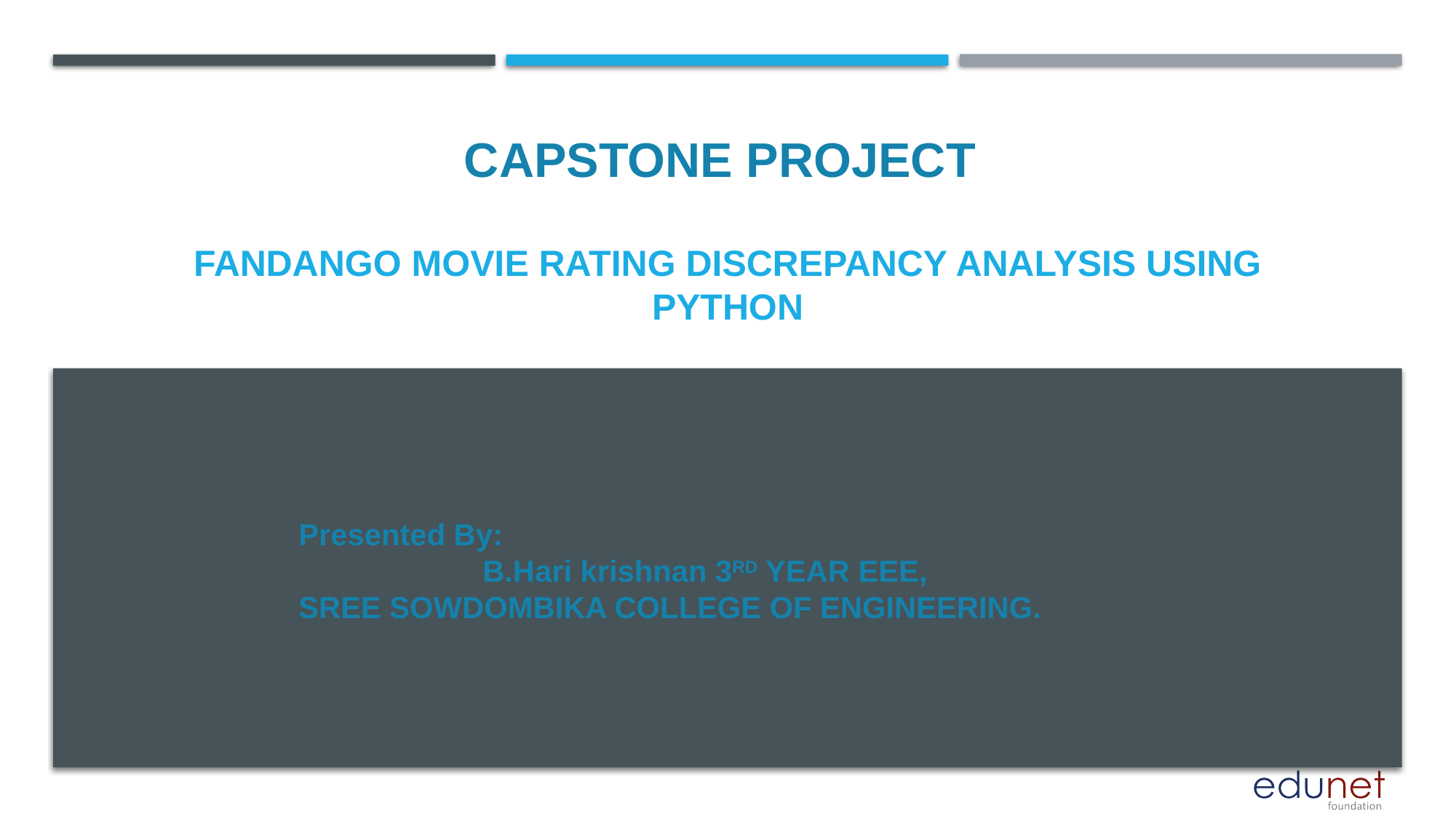

CAPSTONE PROJECT
# Fandango Movie Rating Discrepancy Analysis using Python
Presented By:
                      B.Hari krishnan 3RD YEAR EEE,
SREE SOWDOMBIKA COLLEGE OF ENGINEERING.